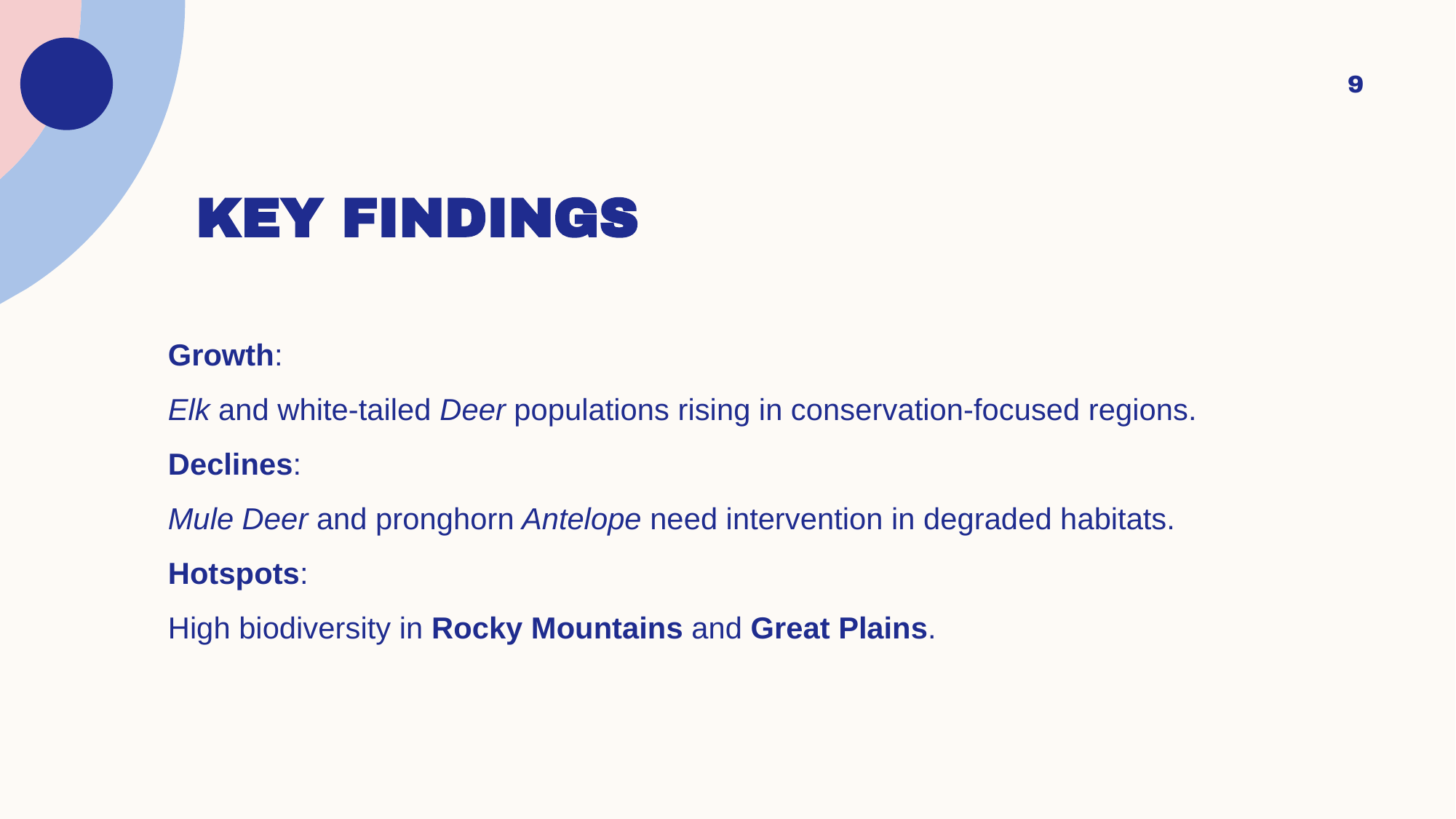

9
# Key Findings
Growth:
Elk and white-tailed Deer populations rising in conservation-focused regions.
Declines:
Mule Deer and pronghorn Antelope need intervention in degraded habitats.
Hotspots:
High biodiversity in Rocky Mountains and Great Plains.